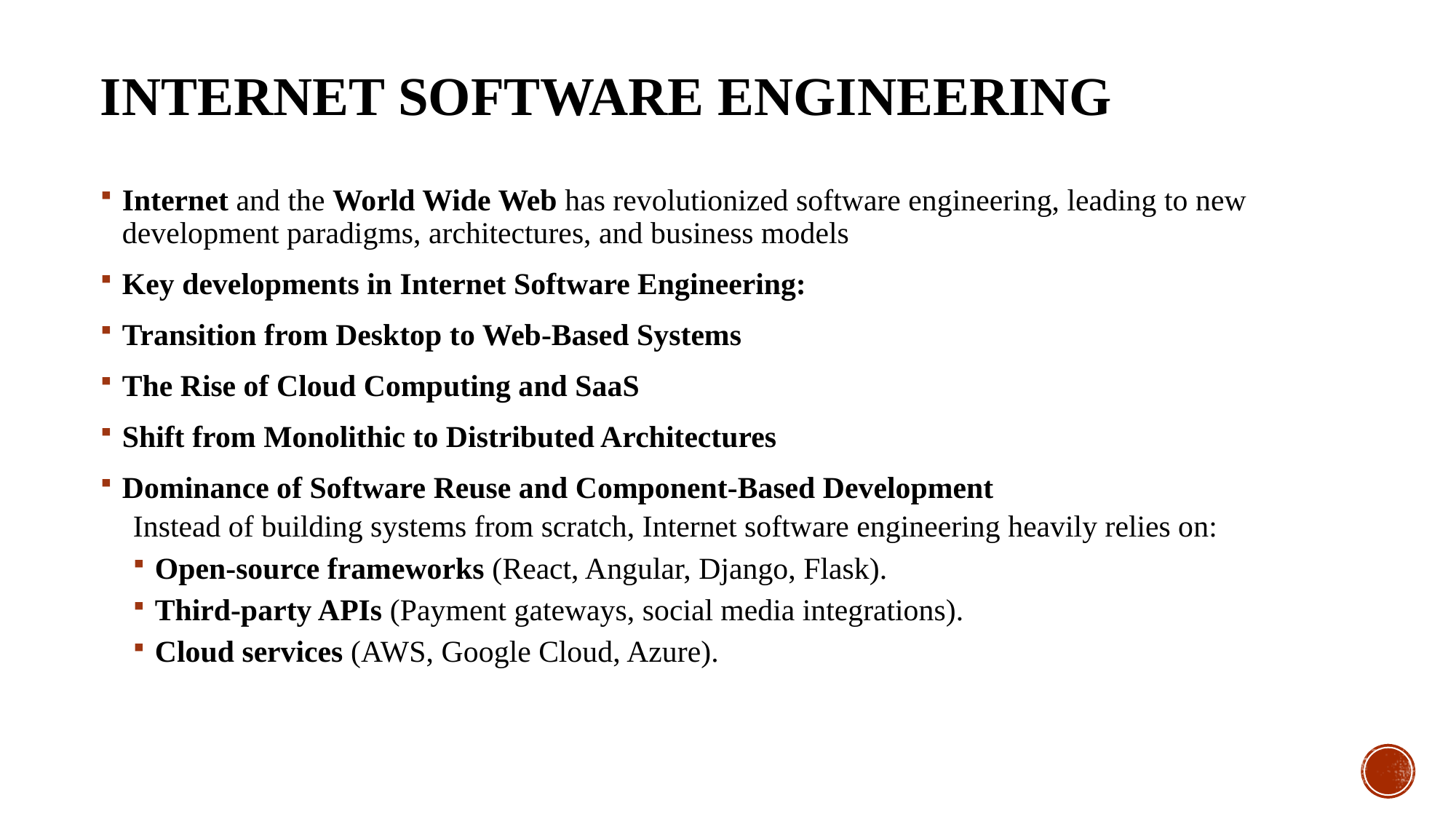

# Internet Software Engineering
Internet and the World Wide Web has revolutionized software engineering, leading to new development paradigms, architectures, and business models
Key developments in Internet Software Engineering:
Transition from Desktop to Web-Based Systems
The Rise of Cloud Computing and SaaS
Shift from Monolithic to Distributed Architectures
Dominance of Software Reuse and Component-Based Development
Instead of building systems from scratch, Internet software engineering heavily relies on:
Open-source frameworks (React, Angular, Django, Flask).
Third-party APIs (Payment gateways, social media integrations).
Cloud services (AWS, Google Cloud, Azure).